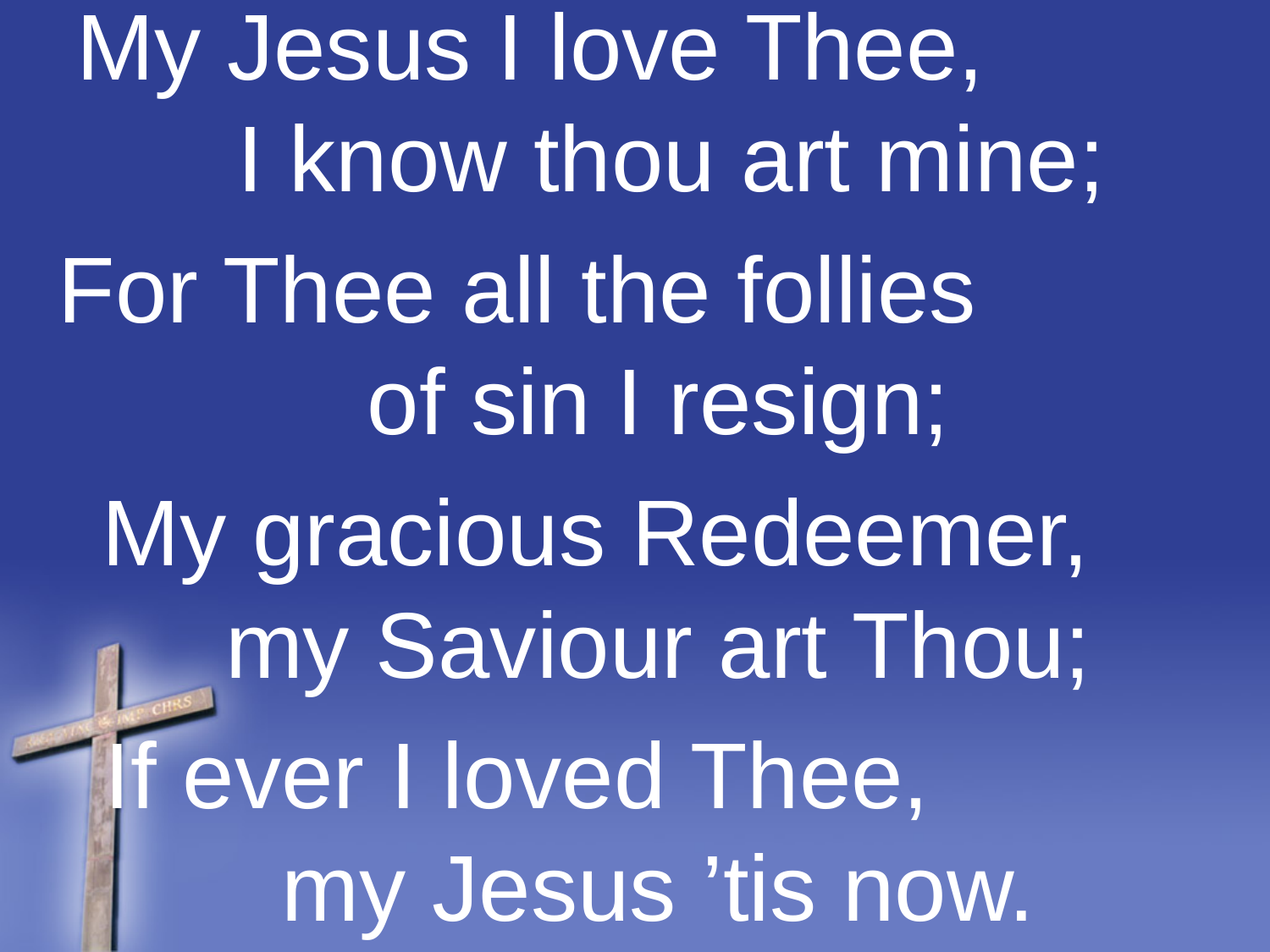

My Jesus I love Thee,            I know thou art mine;
For Thee all the follies          of sin I resign;
 My gracious Redeemer,     my Saviour art Thou;
  If ever I loved Thee,            my Jesus ’tis now.